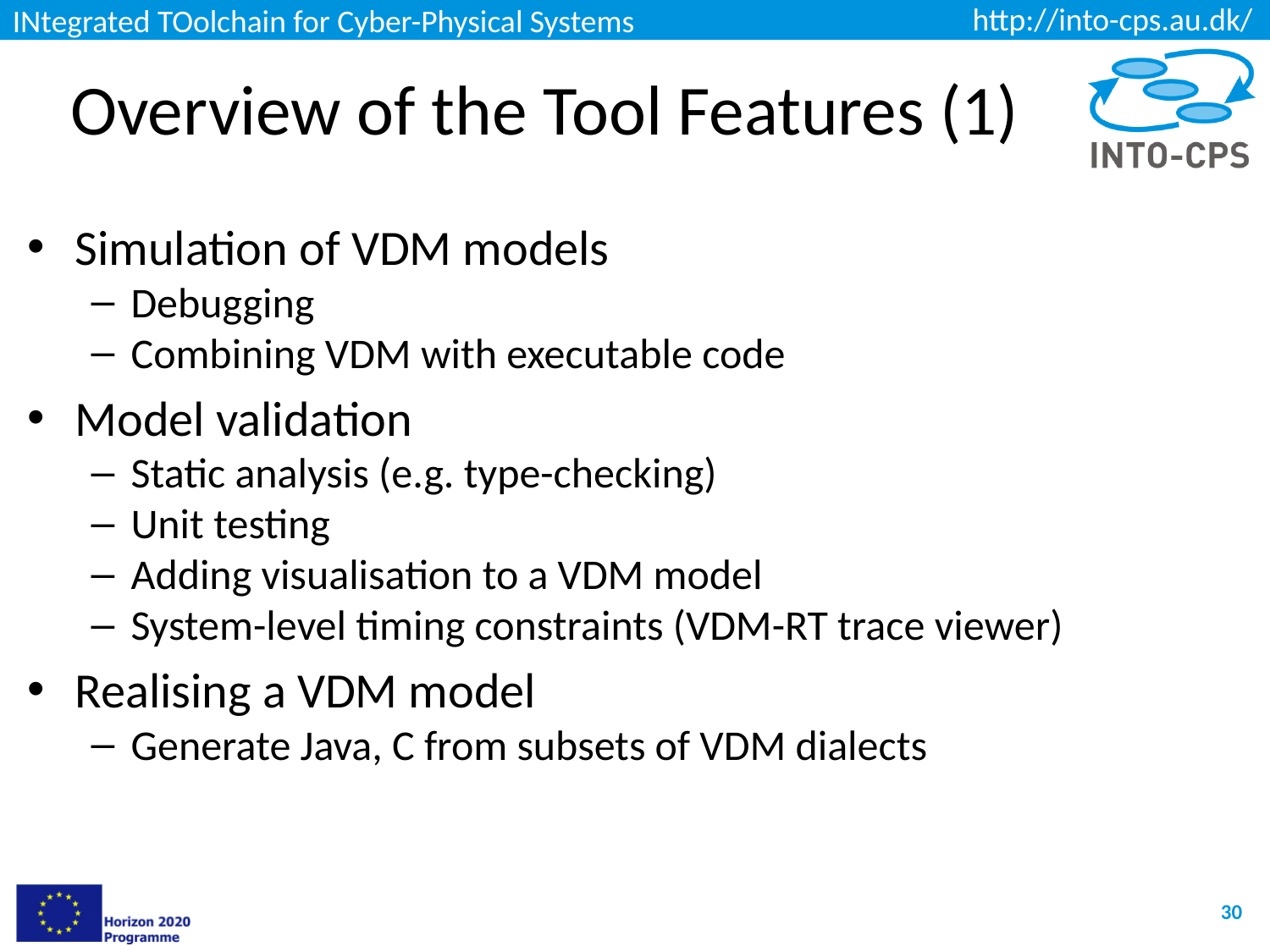

# Overview of the Tool Features (1)
Simulation of VDM models
Debugging
Combining VDM with executable code
Model validation
Static analysis (e.g. type-checking)
Unit testing
Adding visualisation to a VDM model
System-level timing constraints (VDM-RT trace viewer)
Realising a VDM model
Generate Java, C from subsets of VDM dialects
30